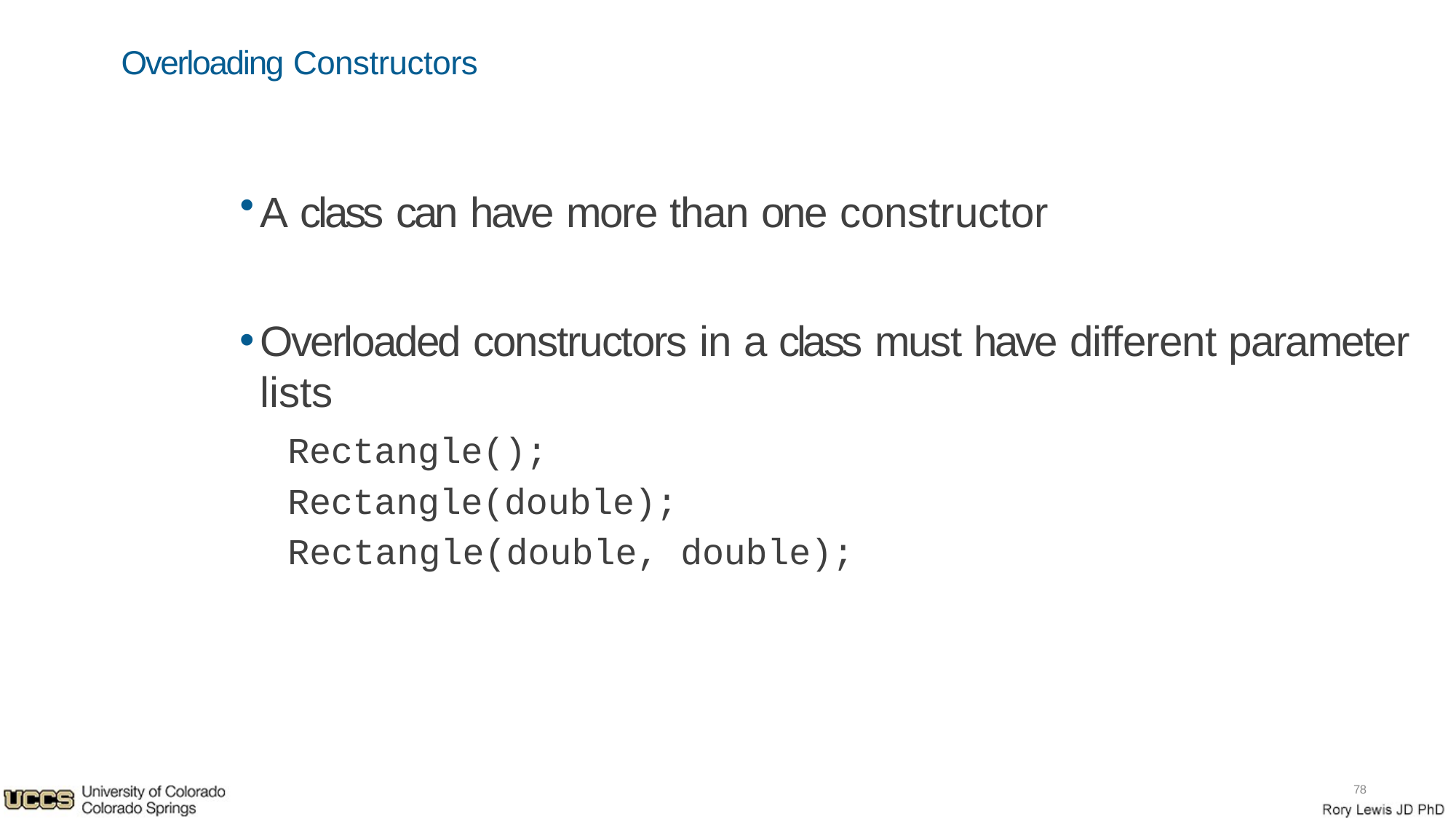

Overloading Constructors

A class can have more than one constructor

Overloaded constructors in a class must have different parameter lists
Rectangle(); Rectangle(double); Rectangle(double, double);
78